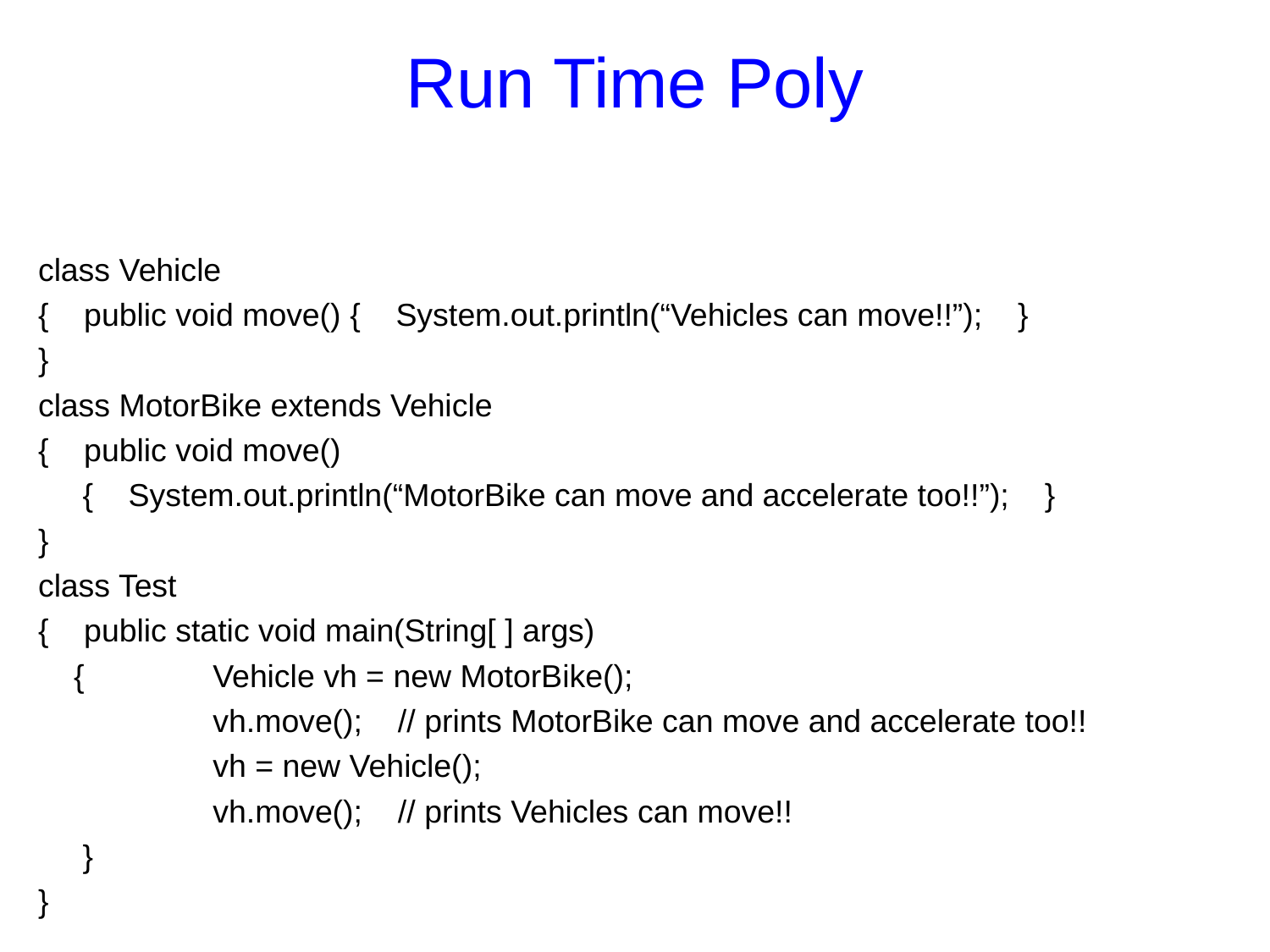

Run Time Poly
class Vehicle
{    public void move() {    System.out.println(“Vehicles can move!!”);    }
}
class MotorBike extends Vehicle
{    public void move()
     {    System.out.println(“MotorBike can move and accelerate too!!”);    }
}
class Test
{    public static void main(String[ ] args)
    {    	Vehicle vh = new MotorBike();
		vh.move();    // prints MotorBike can move and accelerate too!!
		vh = new Vehicle();
		vh.move();    // prints Vehicles can move!!
     }
}